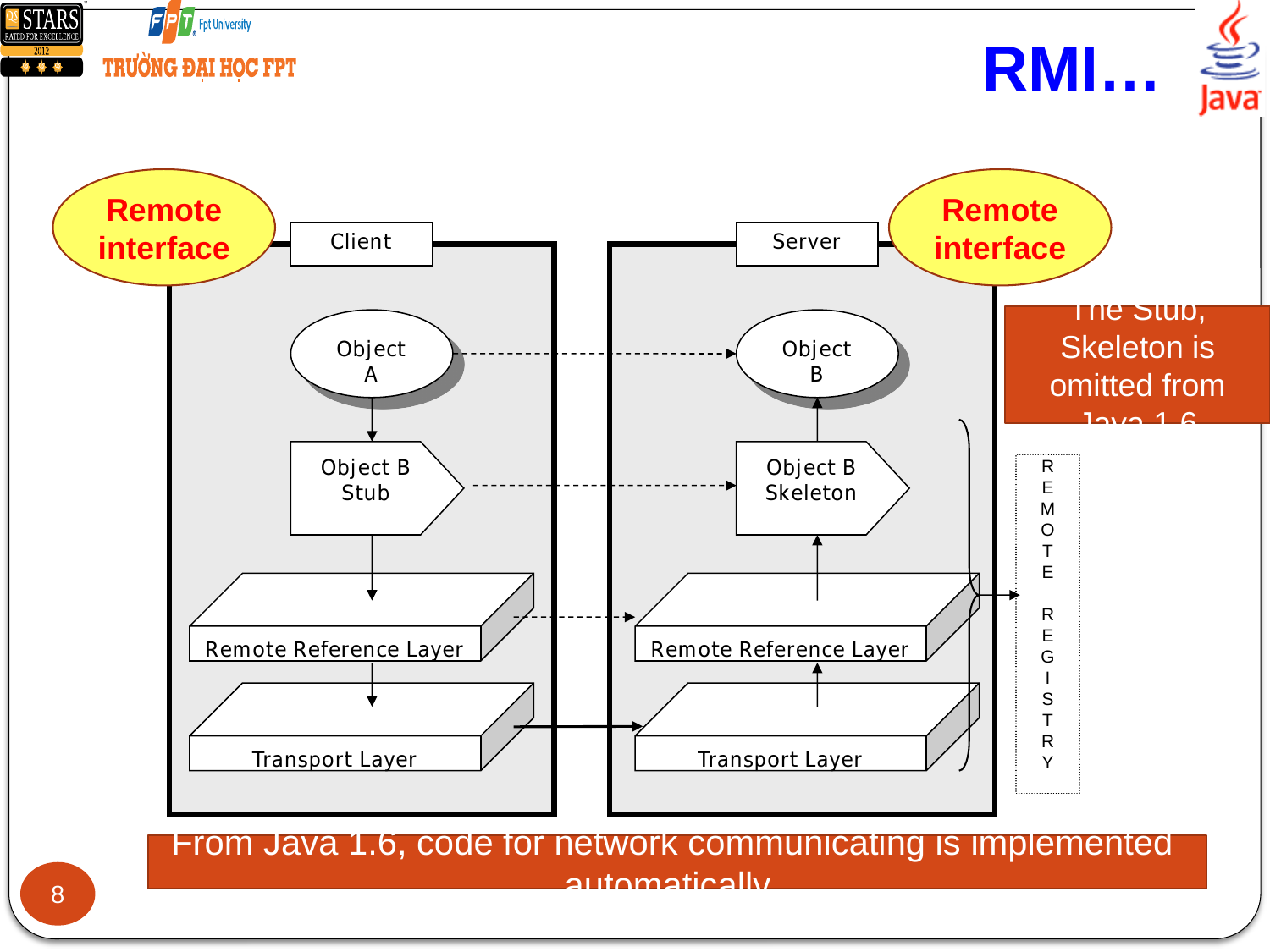

# RMI…
Remote interface
Remote interface
Client
Server

Object A
Object B

Object B Stub
Object B Skeleton
R
E
M
O
T
E

R
E
G
I
S
T
R
Y

Remote Reference Layer
Remote Reference Layer

Transport Layer
Transport Layer

The Stub, Skeleton is omitted from Java 1.6
From Java 1.6, code for network communicating is implemented  automatically
8